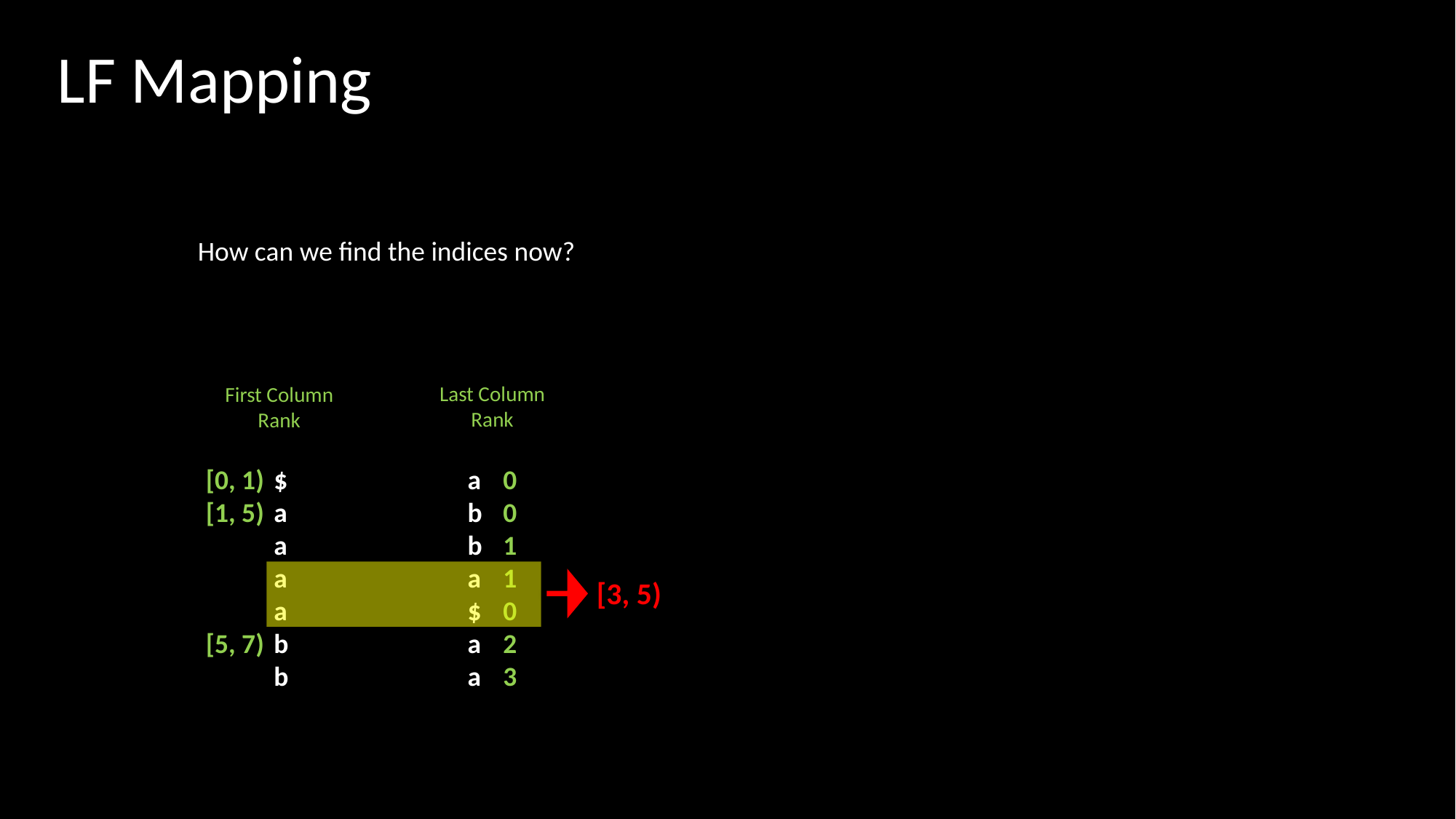

# LF Mapping
How can we find the indices now?
Last Column Rank
a
b
b
a
$a
a
First Column Rank
$
a
a
a
a
b
b
[0, 1)
[1, 5)

[5, 7)

0
0
1
1
0
2
3

[3, 5)